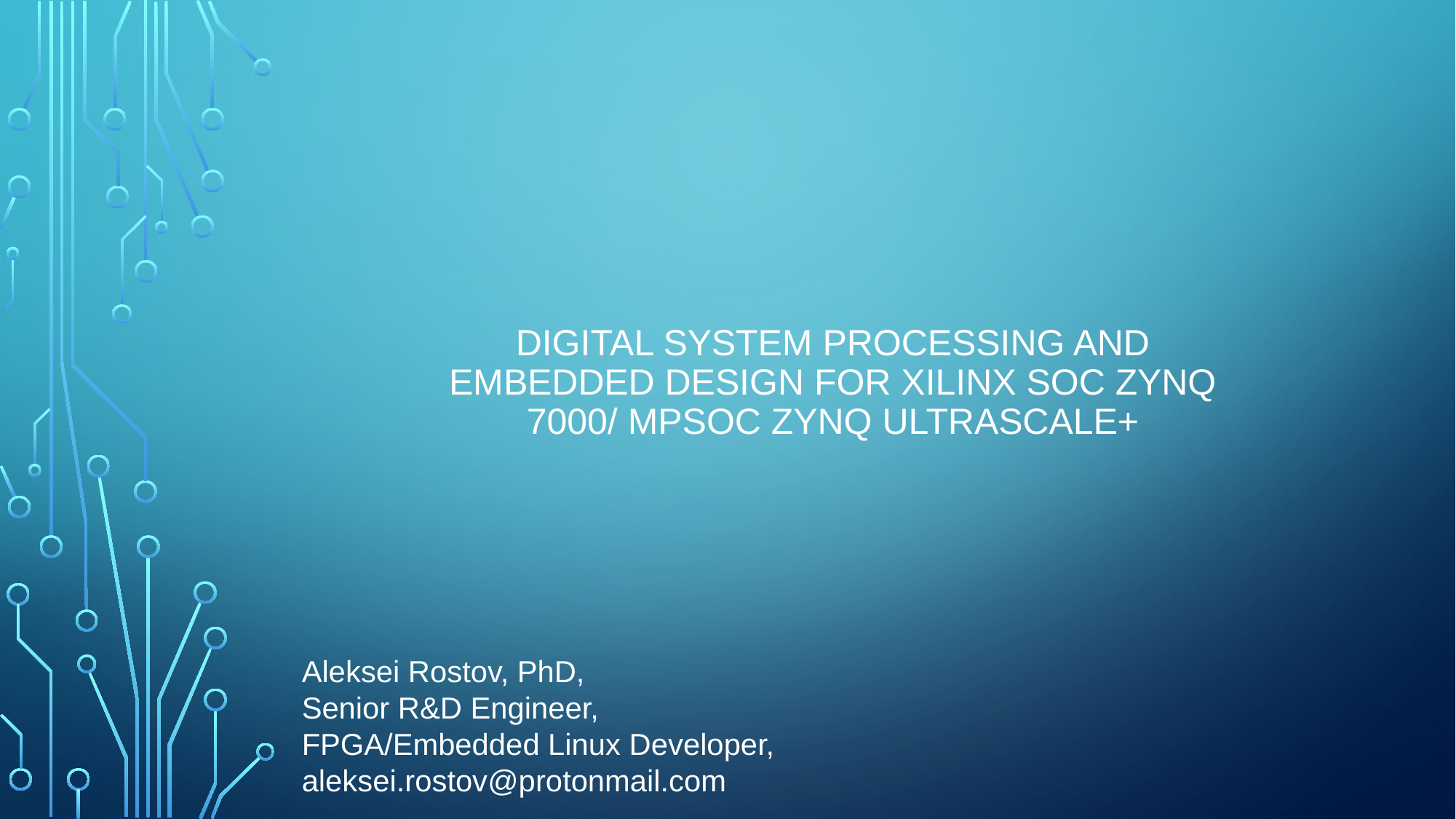

# Digital System processing and embedded design for Xilinx SoC Zynq 7000/ MpSoC Zynq Ultrascale+
Aleksei Rostov, PhD,
Senior R&D Engineer,
FPGA/Embedded Linux Developer,
aleksei.rostov@protonmail.com